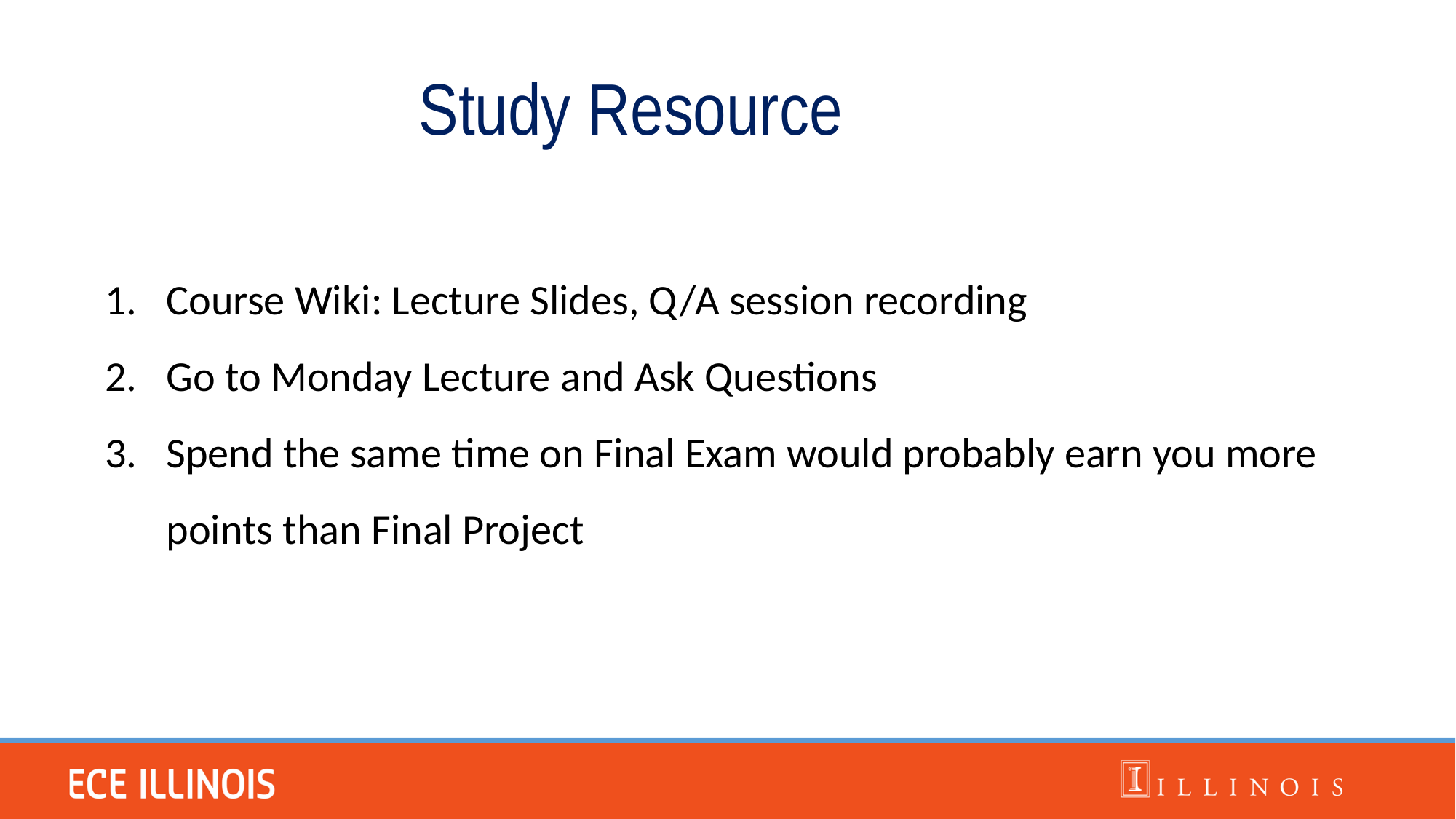

Study Resource
Course Wiki: Lecture Slides, Q/A session recording
Go to Monday Lecture and Ask Questions
Spend the same time on Final Exam would probably earn you more points than Final Project